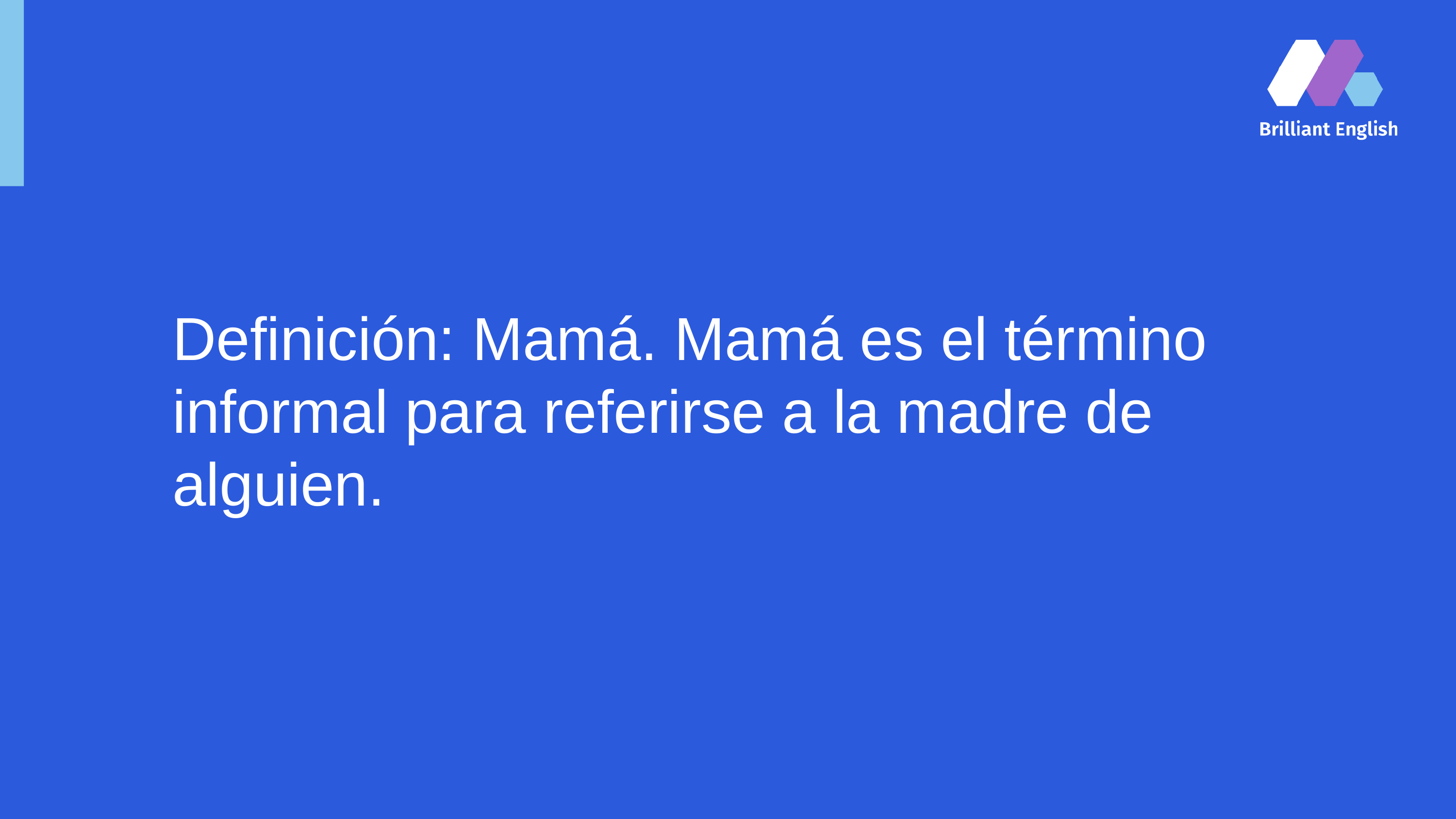

Definición: Mamá. Mamá es el término informal para referirse a la madre de alguien.